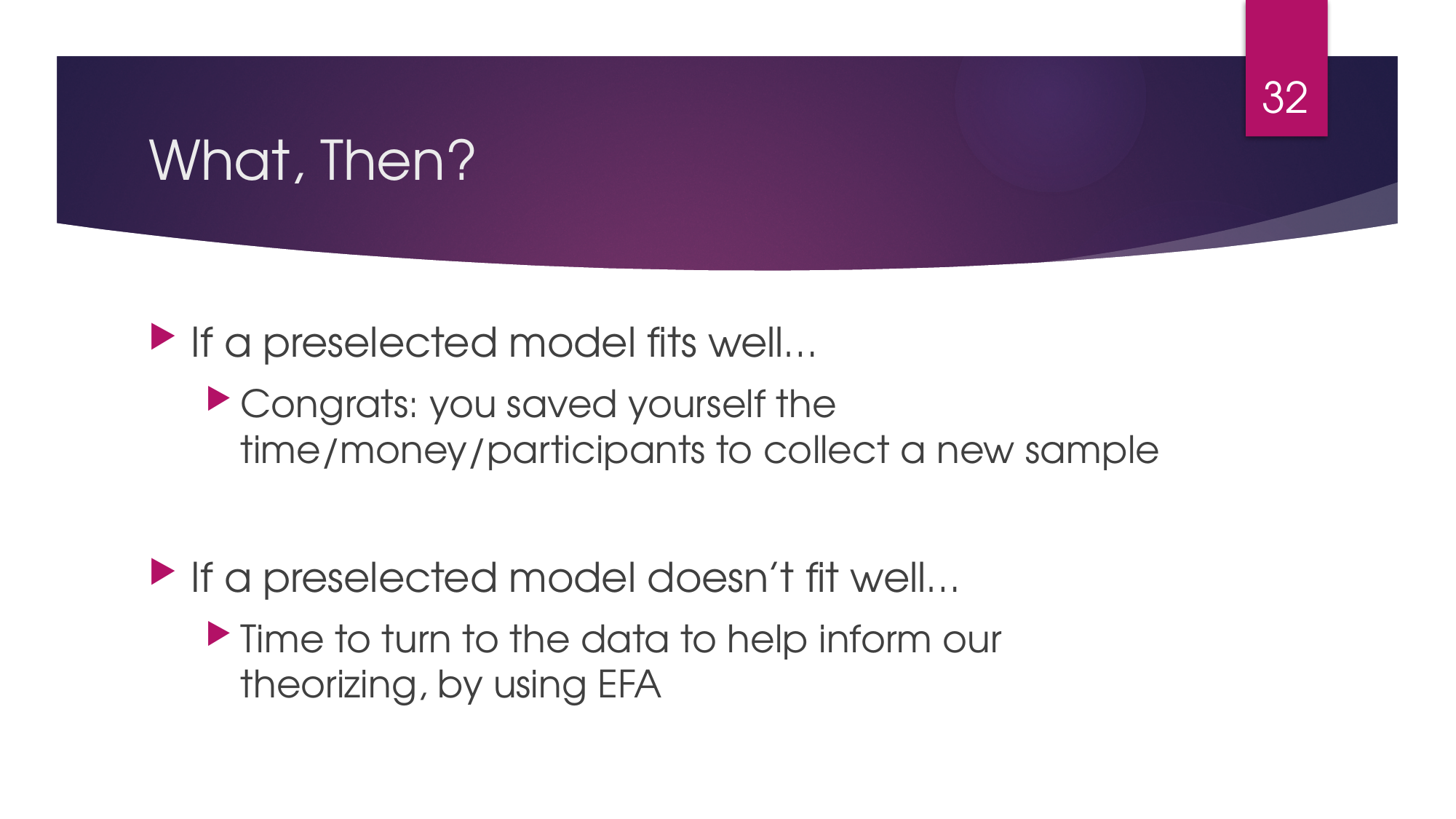

32
# What, Then?
If a preselected model fits well…
Congrats: you saved yourself the time/money/participants to collect a new sample

If a preselected model doesn’t fit well…
Time to turn to the data to help inform our theorizing, by using EFA